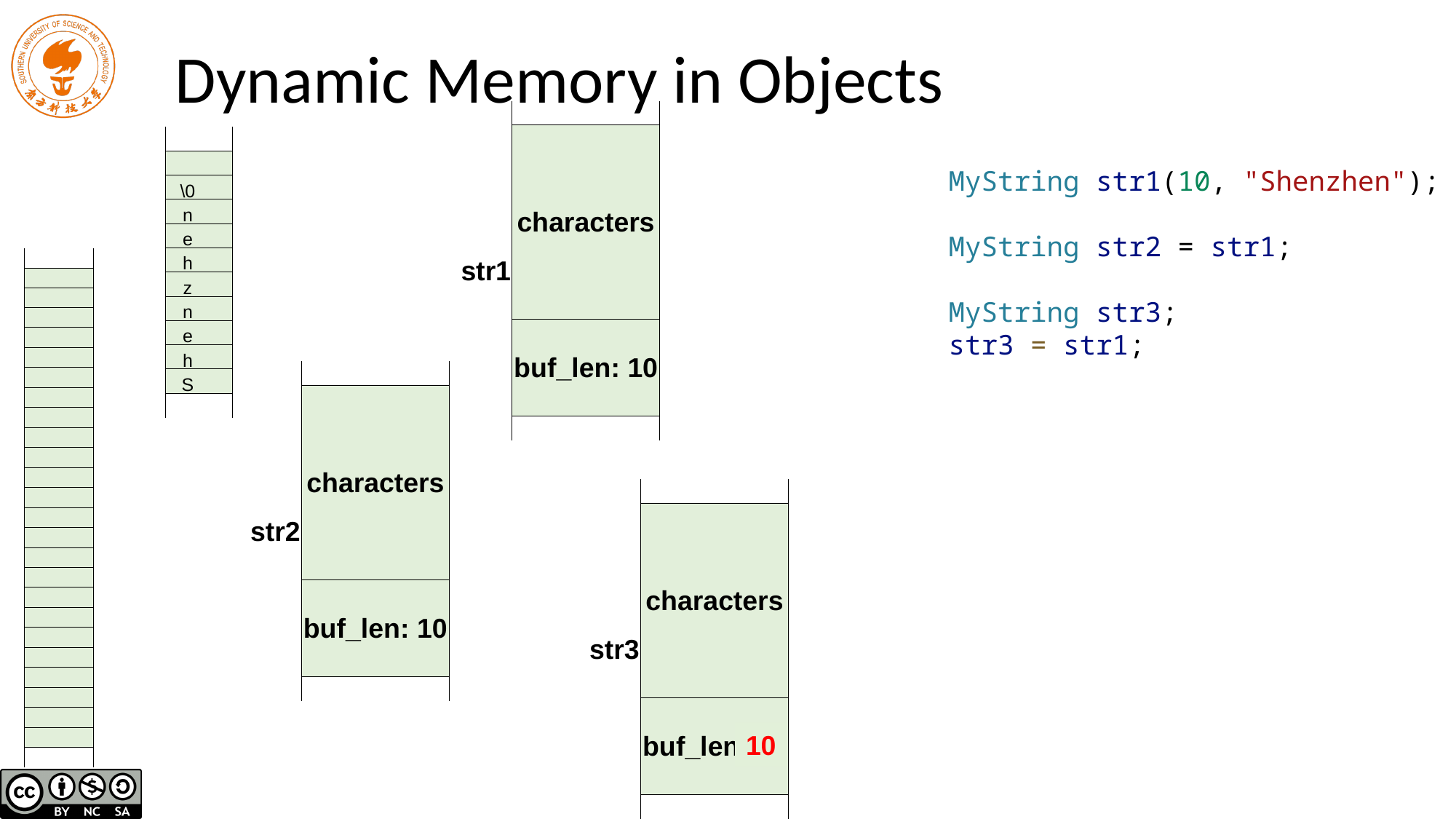

# Dynamic Memory in Objects
|  |  |  |
| --- | --- | --- |
| str1 | characters |  |
|  |  |  |
|  |  |  |
|  |  |  |
|  |  |  |
|  |  |  |
|  |  |  |
|  |  |  |
|  | buf\_len: 10 |  |
|  |  |  |
|  |  |  |
|  |  |  |
|  |  |  |
|  |
| --- |
|  |
| \0 |
| n |
| e |
| h |
| z |
| n |
| e |
| h |
| S |
|  |
MyString str1(10, "Shenzhen");
MyString str2 = str1;
MyString str3;
str3 = str1;

|  |
| --- |
|  |
|  |
|  |
|  |
|  |
|  |
|  |
|  |
|  |
|  |
|  |
|  |
|  |
|  |
|  |
|  |
|  |
|  |
|  |
|  |
|  |
|  |
|  |
|  |
|  |
|  |  |  |
| --- | --- | --- |
| str2 | characters |  |
|  |  |  |
|  |  |  |
|  |  |  |
|  |  |  |
|  |  |  |
|  |  |  |
|  |  |  |
|  | buf\_len: 10 |  |
|  |  |  |
|  |  |  |
|  |  |  |
|  |  |  |
|  |  |  |
| --- | --- | --- |
| str3 | characters |  |
|  |  |  |
|  |  |  |
|  |  |  |
|  |  |  |
|  |  |  |
|  |  |  |
|  |  |  |
|  | buf\_len: 64 |  |
|  |  |  |
|  |  |  |
|  |  |  |
|  |  |  |
10